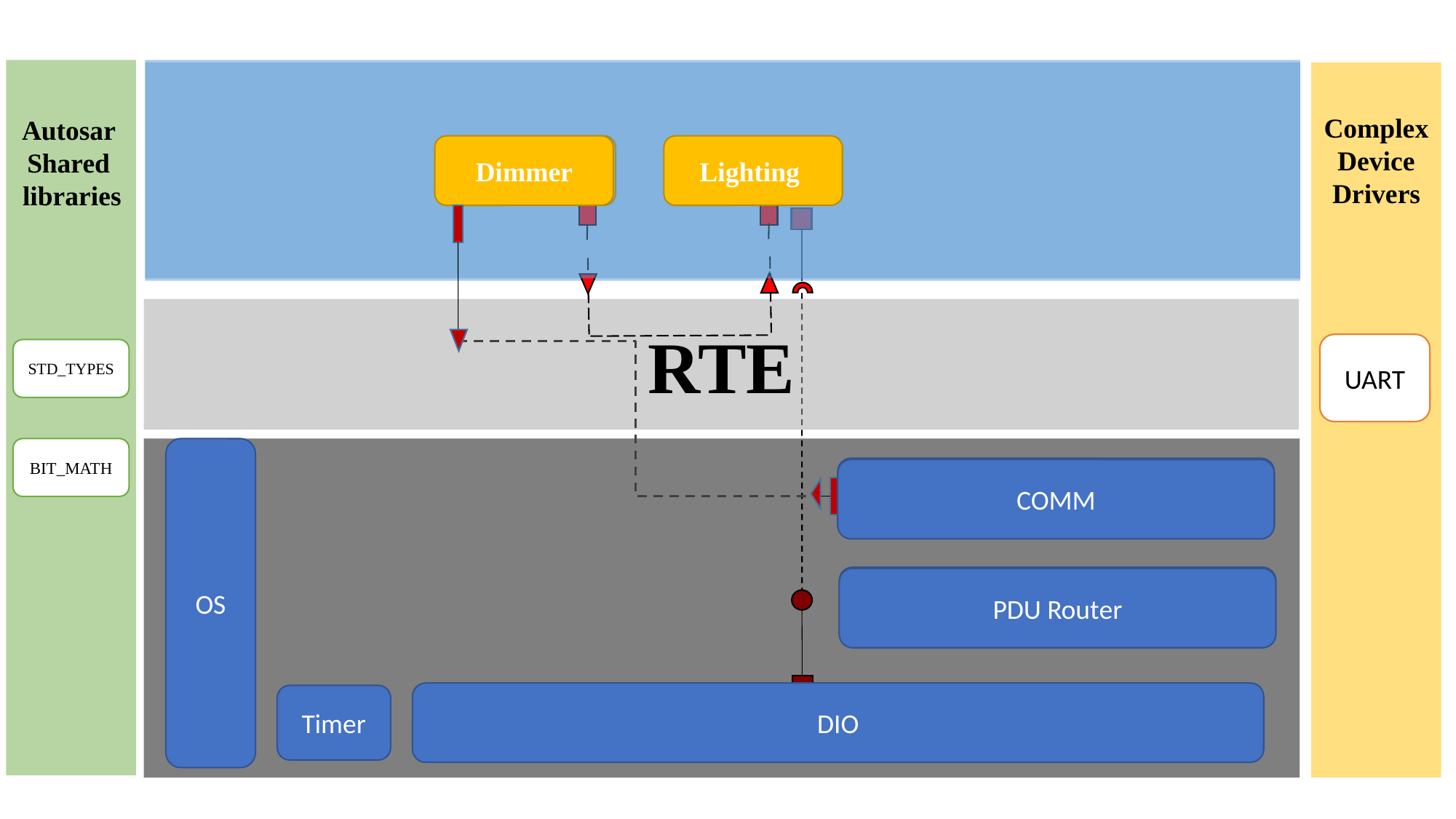

Complex
Device Drivers
Autosar
Shared
libraries
Dimmer
Dimmer
Lighting

RTE
UART
STD_TYPES

BIT_MATH
OS
COMM
COMM
PDU Router
PDU Router
DIO
Timer